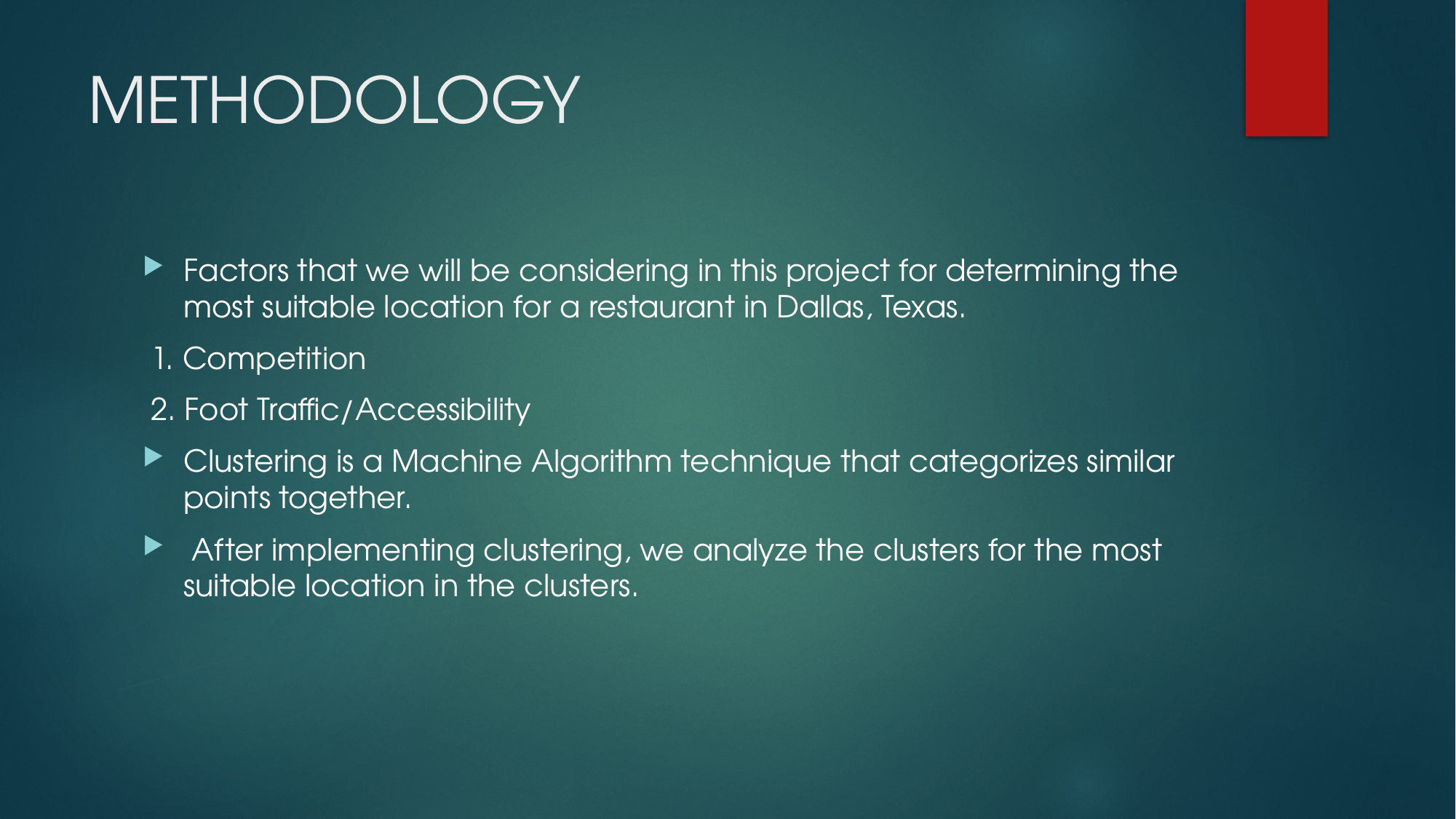

# METHODOLOGY
Factors that we will be considering in this project for determining the most suitable location for a restaurant in Dallas, Texas.
 1. Competition
 2. Foot Traffic/Accessibility
Clustering is a Machine Algorithm technique that categorizes similar points together.
 After implementing clustering, we analyze the clusters for the most suitable location in the clusters.